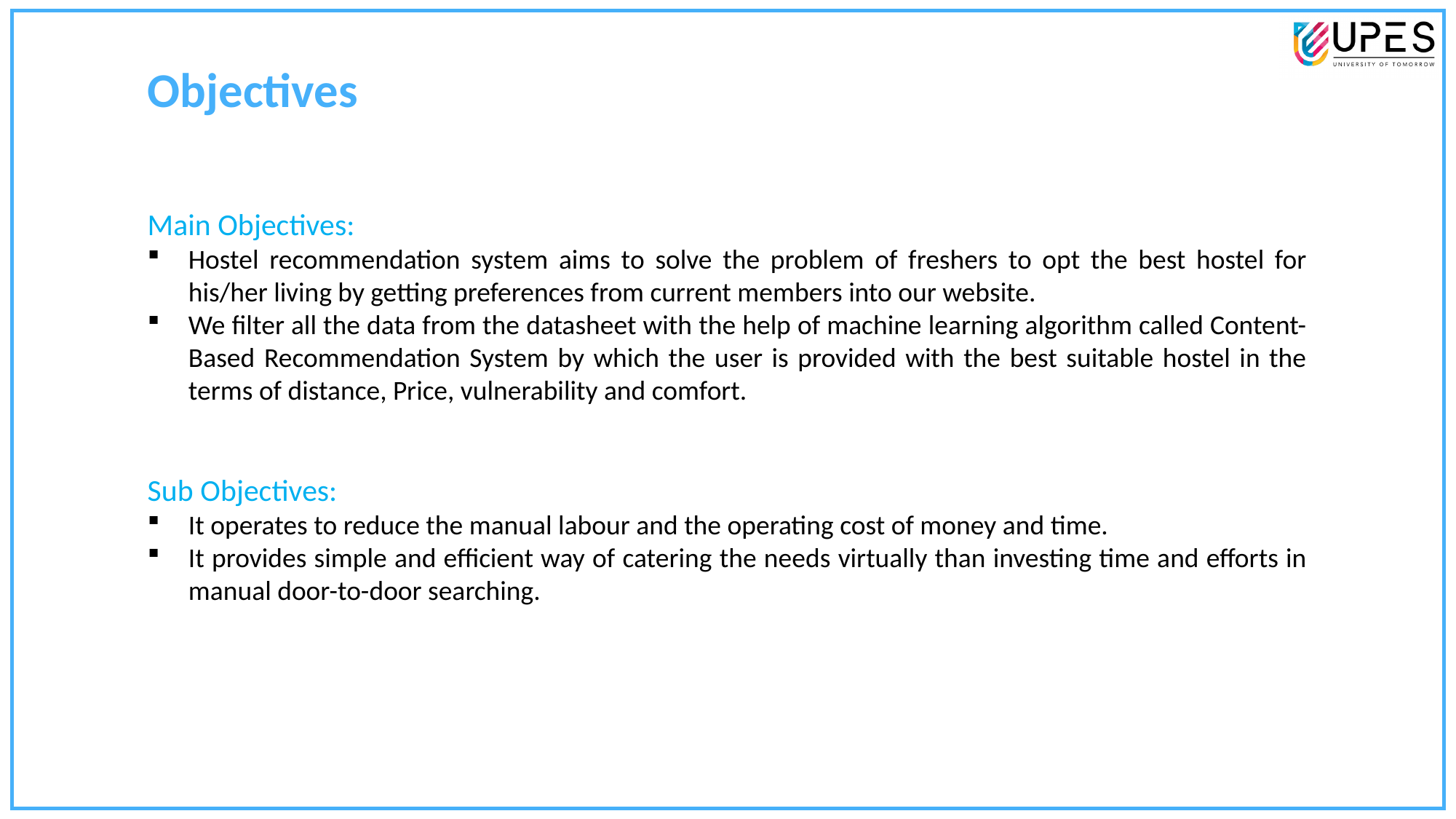

Objectives
Main Objectives:
Hostel recommendation system aims to solve the problem of freshers to opt the best hostel for his/her living by getting preferences from current members into our website.
We filter all the data from the datasheet with the help of machine learning algorithm called Content-Based Recommendation System by which the user is provided with the best suitable hostel in the terms of distance, Price, vulnerability and comfort.

Sub Objectives:
It operates to reduce the manual labour and the operating cost of money and time.
It provides simple and efficient way of catering the needs virtually than investing time and efforts in manual door-to-door searching.